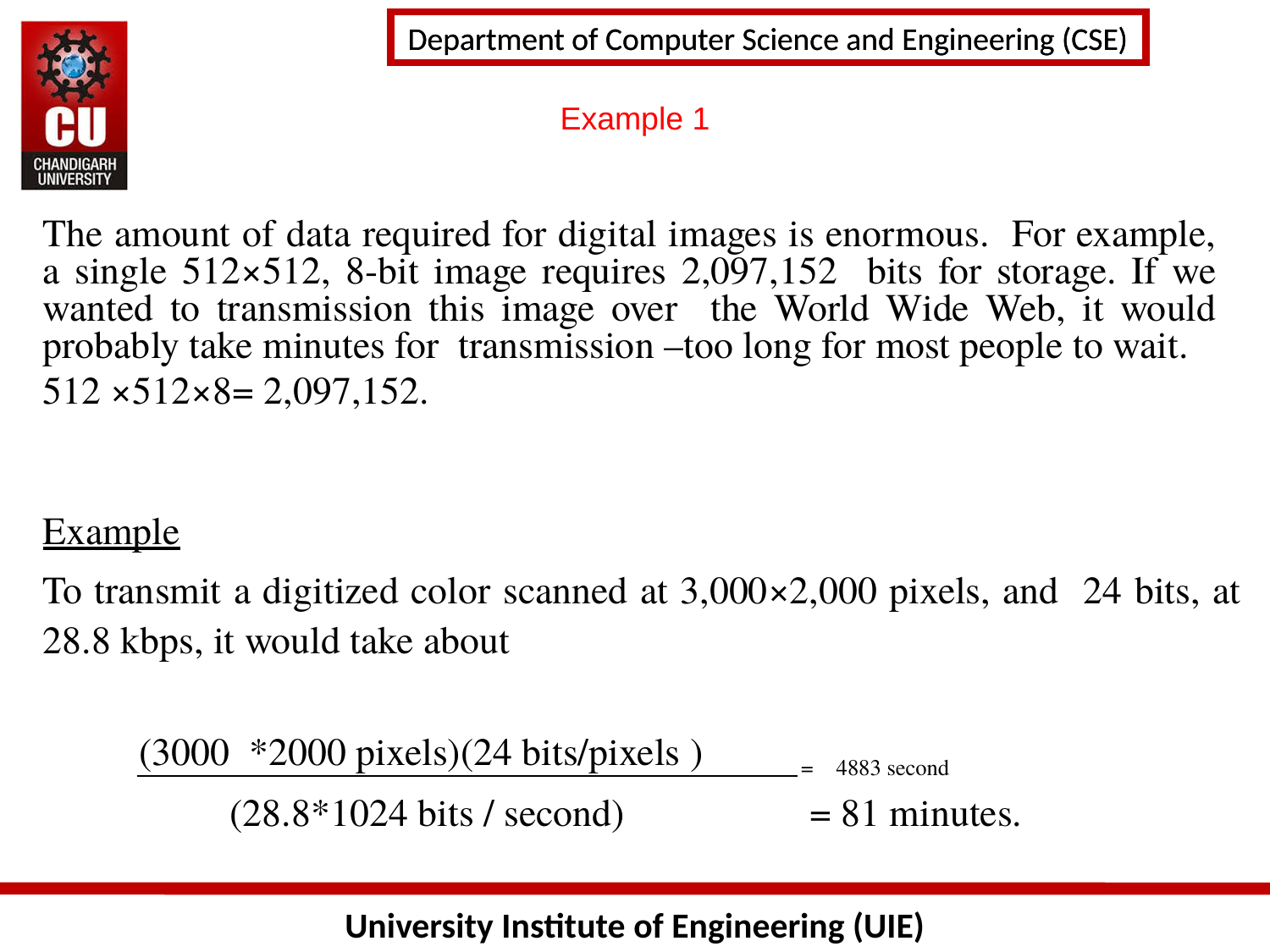

# Example 1
The amount of data required for digital images is enormous.  For example, a single 512×512, 8-bit image requires 2,097,152  bits for storage. If we wanted to transmission this image over  the World Wide Web, it would probably take minutes for  transmission –too long for most people to wait.
512 ×512×8= 2,097,152.

Example
To transmit a digitized color scanned at 3,000×2,000 pixels, and  24 bits, at 28.8 kbps, it would take about

(3000  *2000 pixels)(24 bits/pixels )          =    4883 second (28.8*1024 bits / second)                   = 81 minutes.